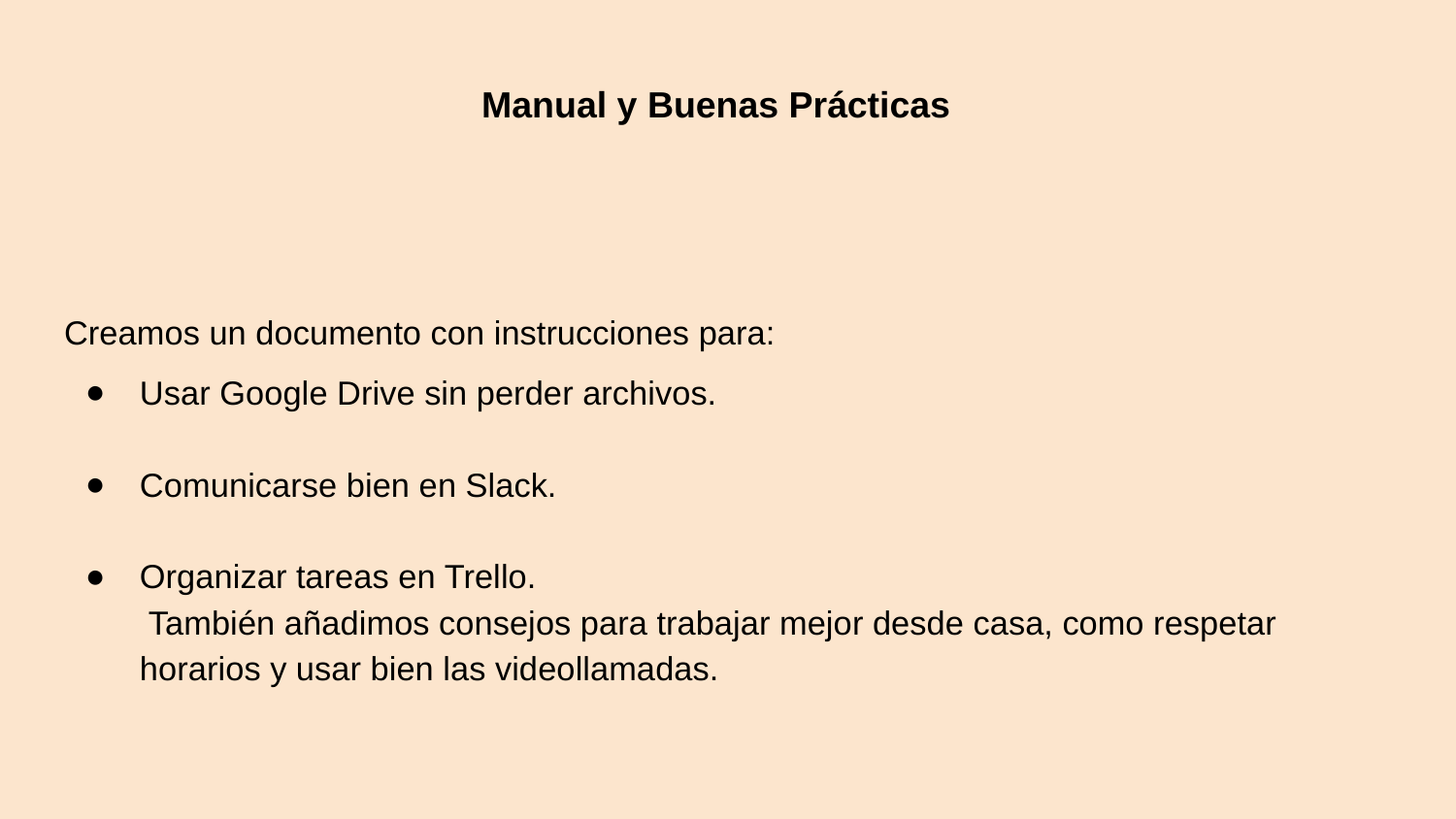

# Manual y Buenas Prácticas
Creamos un documento con instrucciones para:
Usar Google Drive sin perder archivos.
Comunicarse bien en Slack.
Organizar tareas en Trello.
 También añadimos consejos para trabajar mejor desde casa, como respetar horarios y usar bien las videollamadas.